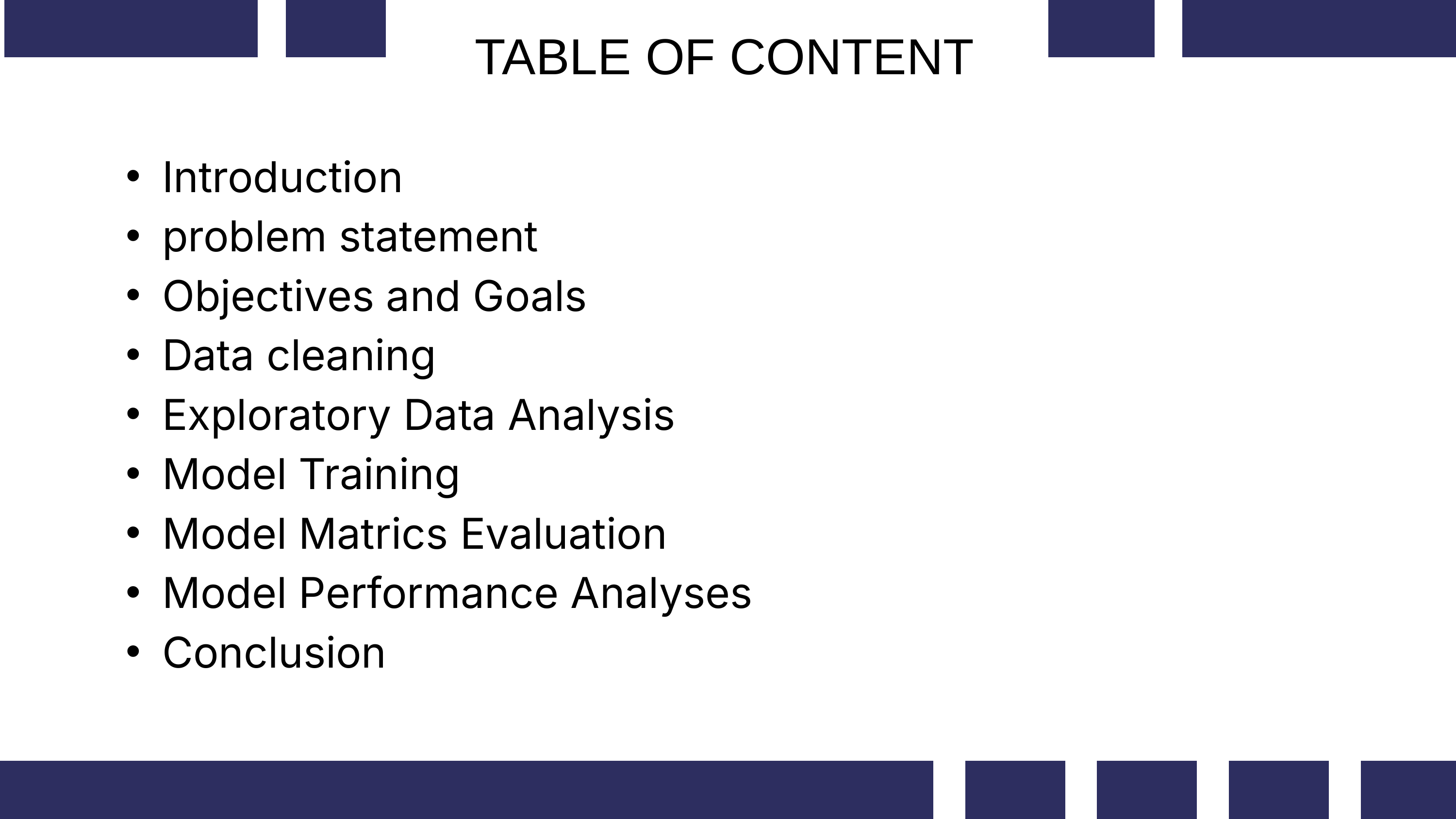

TABLE OF CONTENT
Introduction
problem statement
Objectives and Goals
Data cleaning
Exploratory Data Analysis
Model Training
Model Matrics Evaluation
Model Performance Analyses
Conclusion